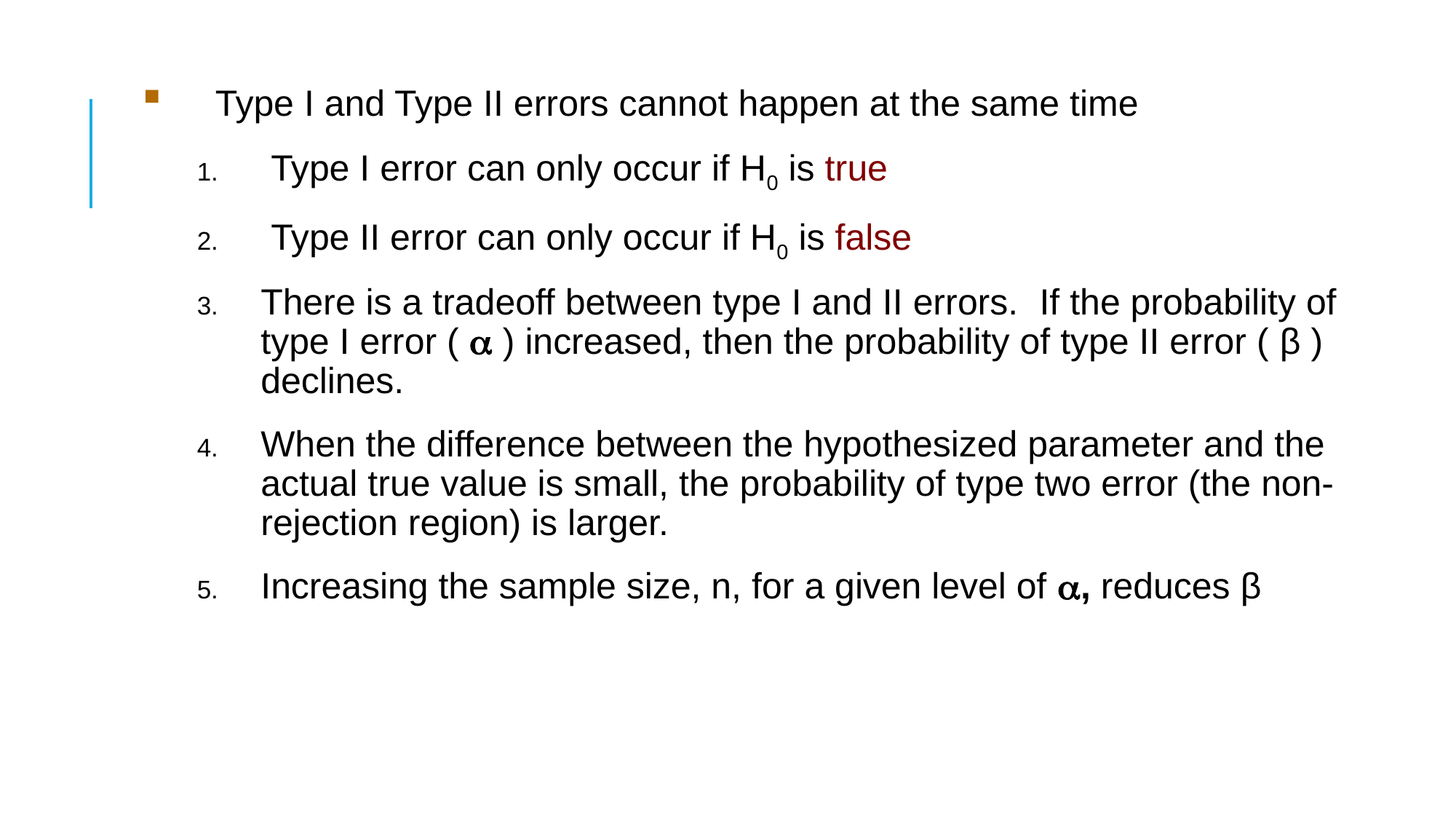

Type I and Type II errors cannot happen at the same time
 Type I error can only occur if H0 is true
 Type II error can only occur if H0 is false
There is a tradeoff between type I and II errors.  If the probability of type I error ( α ) increased, then the probability of type II error ( β ) declines.
When the difference between the hypothesized parameter and the actual true value is small, the probability of type two error (the non-rejection region) is larger.
Increasing the sample size, n, for a given level of α, reduces β